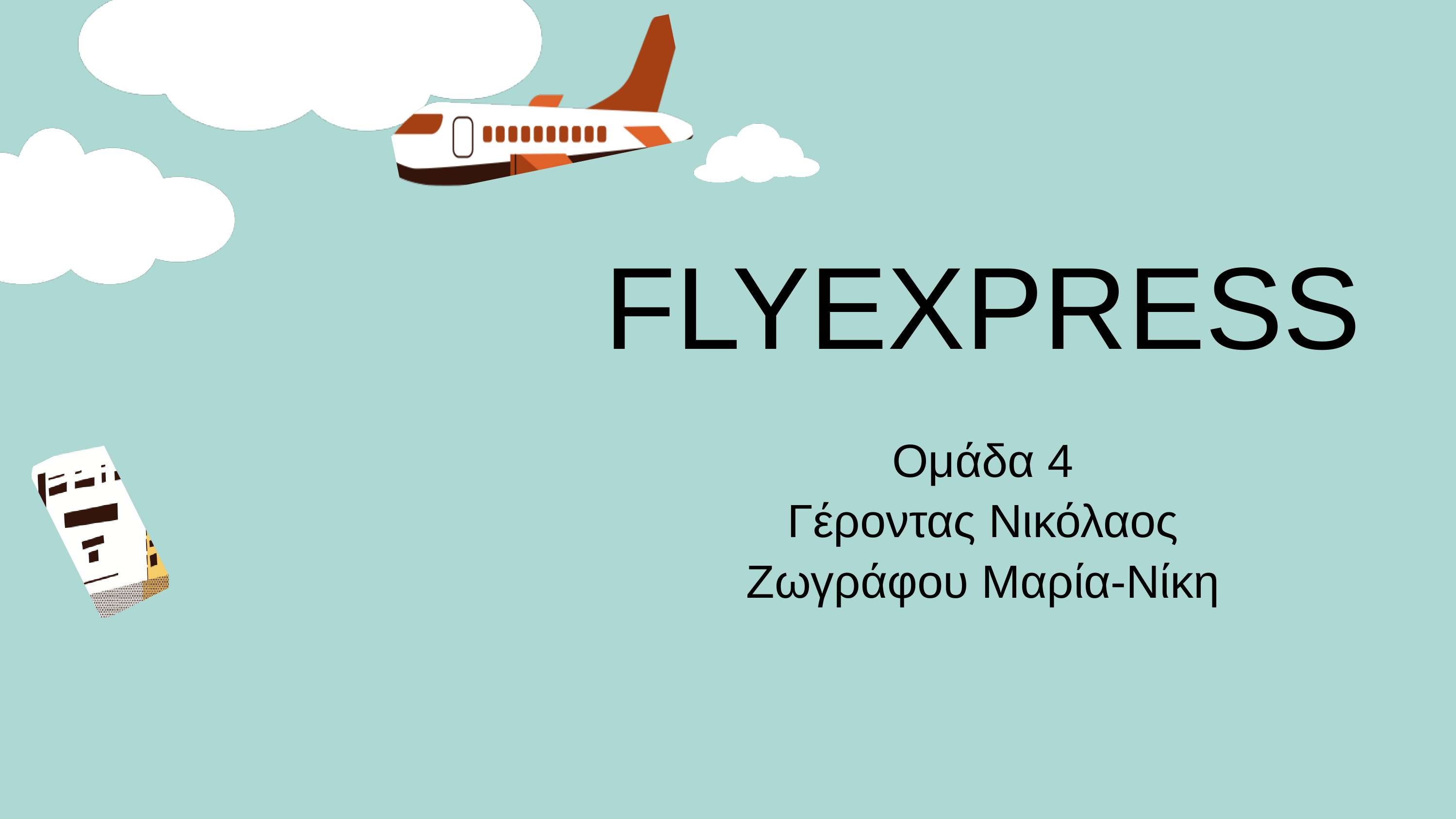

FLYEXPRESS
Ομάδα 4
Γέροντας Νικόλαος
Ζωγράφου Μαρία-Νίκη